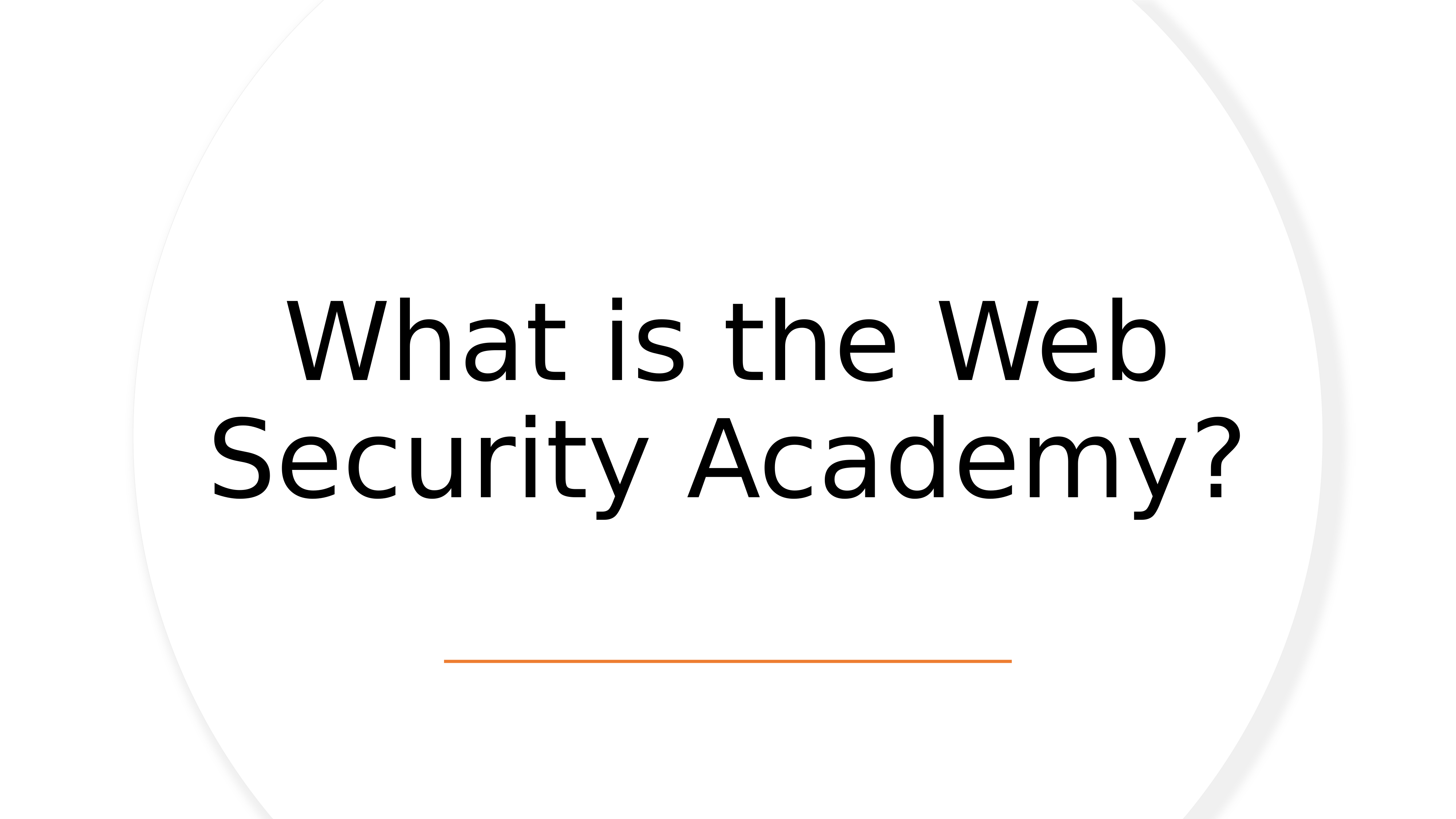

# What is the Web Security Academy?